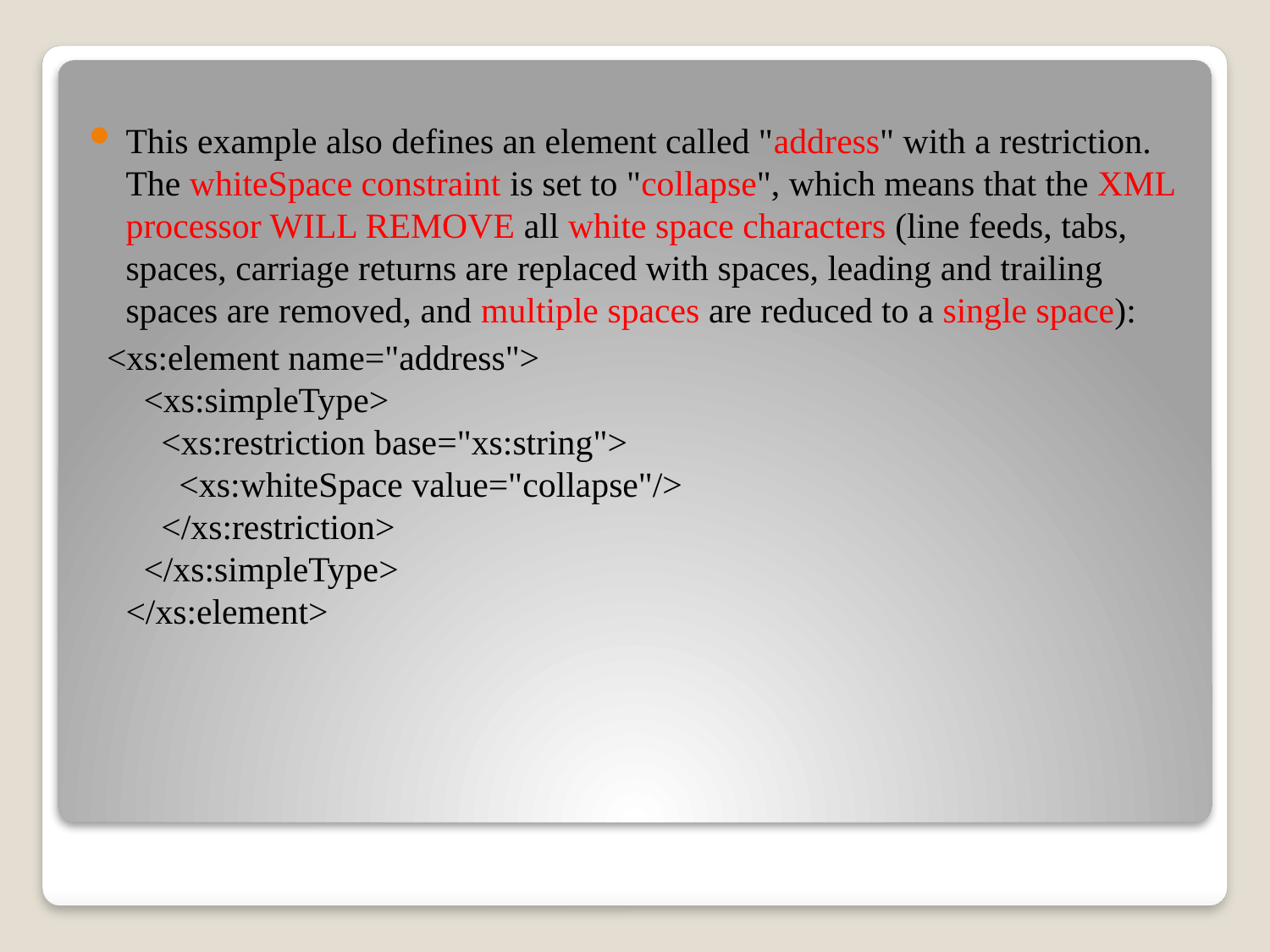

This example also defines an element called "address" with a restriction. The whiteSpace constraint is set to "collapse", which means that the XML processor WILL REMOVE all white space characters (line feeds, tabs, spaces, carriage returns are replaced with spaces, leading and trailing spaces are removed, and multiple spaces are reduced to a single space):
  <xs:element name="address">
  <xs:simpleType>
    <xs:restriction base="xs:string">
      <xs:whiteSpace value="collapse"/>
    </xs:restriction>
  </xs:simpleType>
</xs:element>